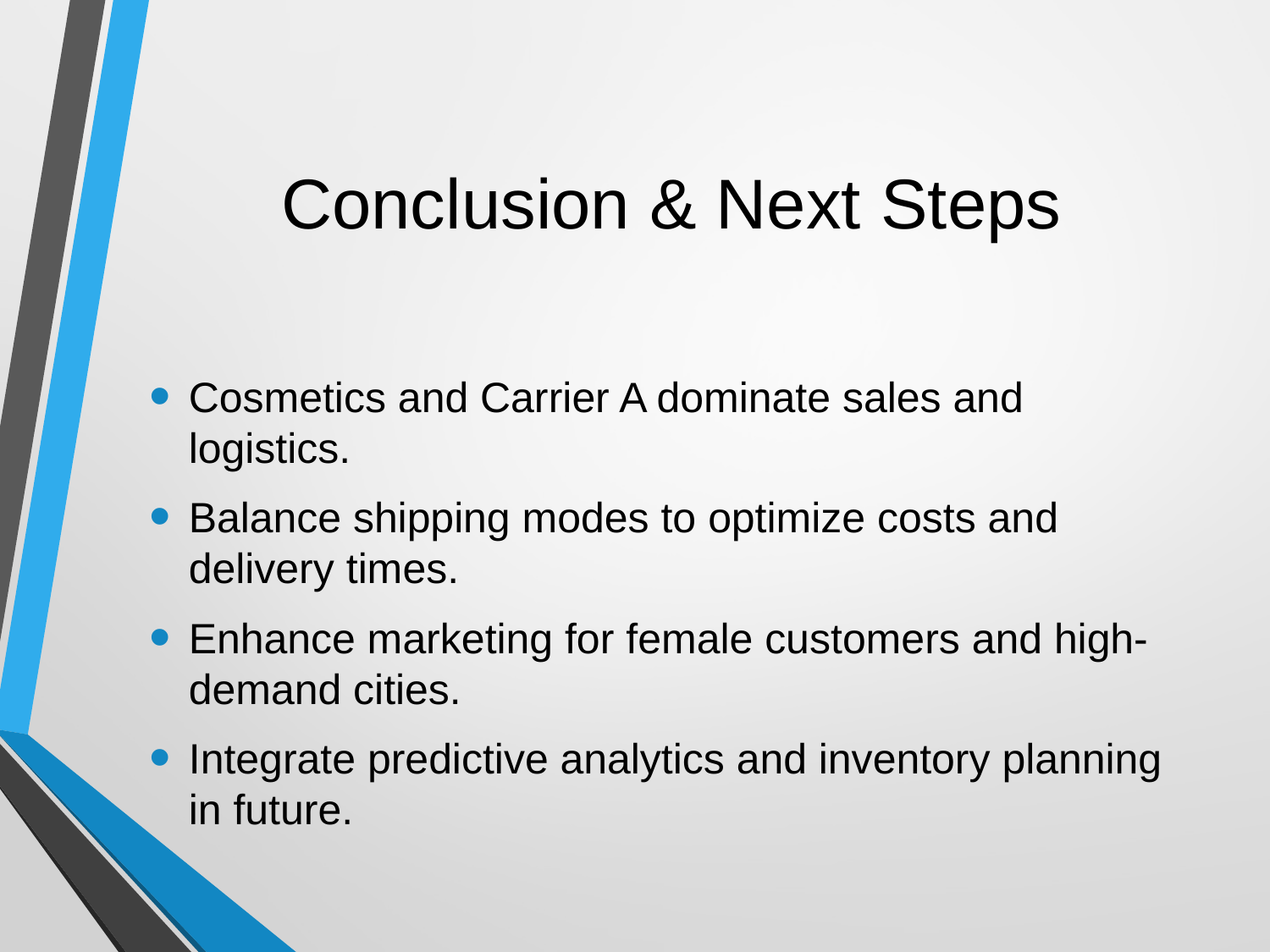

# Conclusion & Next Steps
Cosmetics and Carrier A dominate sales and logistics.
Balance shipping modes to optimize costs and delivery times.
Enhance marketing for female customers and high-demand cities.
Integrate predictive analytics and inventory planning in future.